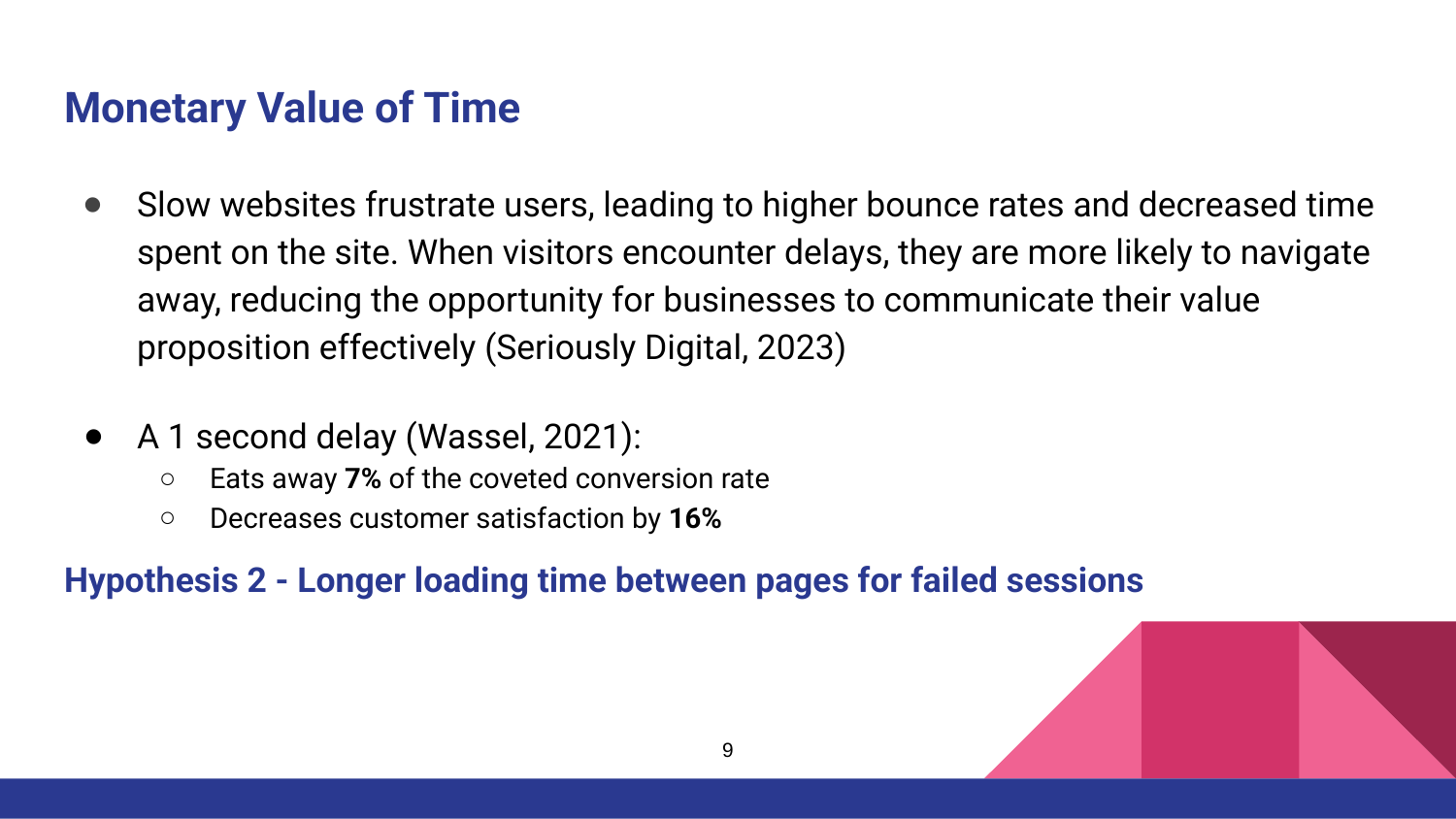

# Monetary Value of Time

Slow websites frustrate users, leading to higher bounce rates and decreased time spent on the site. When visitors encounter delays, they are more likely to navigate away, reducing the opportunity for businesses to communicate their value proposition effectively (Seriously Digital, 2023)
A 1 second delay (Wassel, 2021):
Eats away 7% of the coveted conversion rate
Decreases customer satisfaction by 16%
Hypothesis 2 - Longer loading time between pages for failed sessions
9